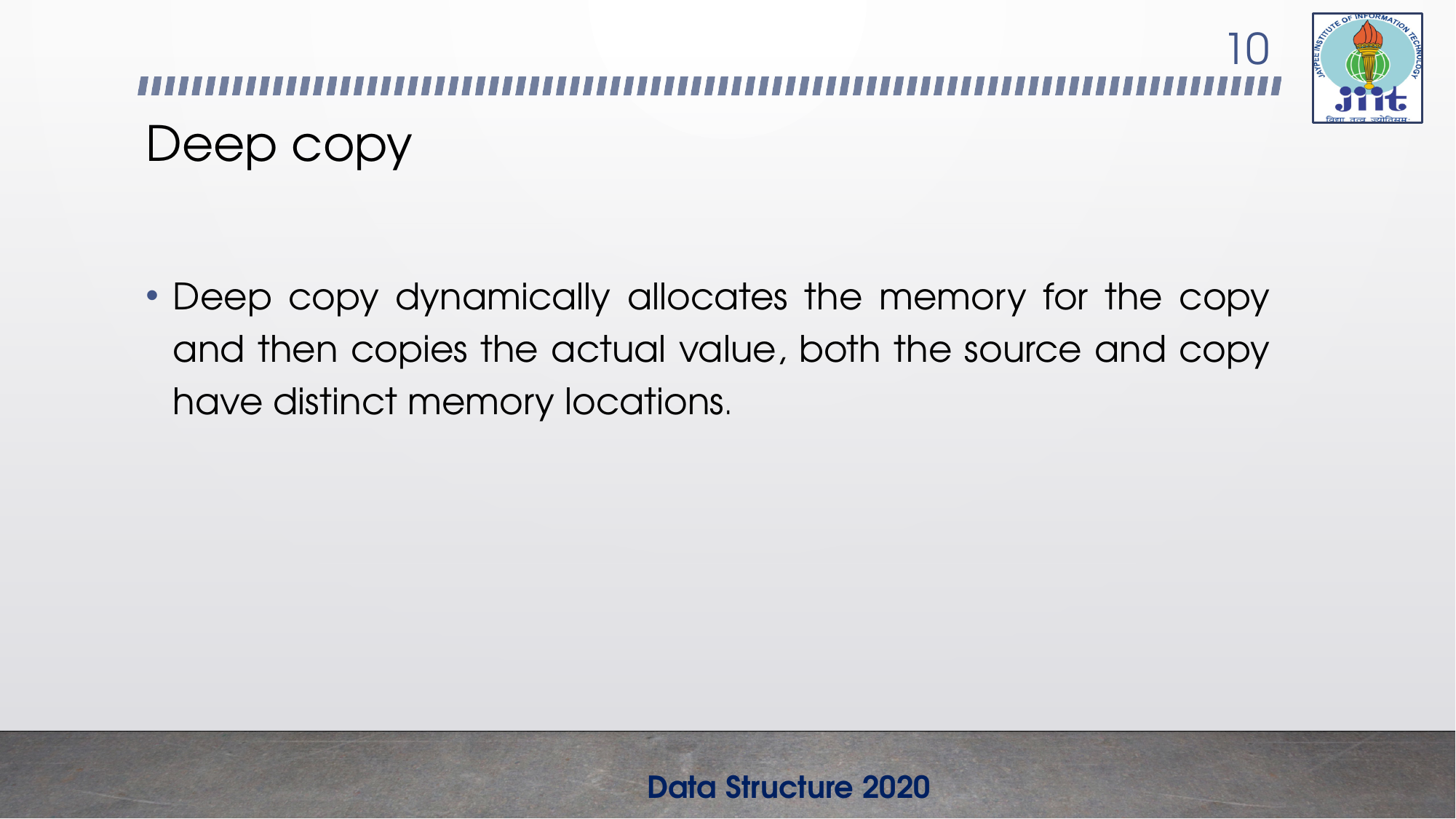

10
# Deep copy
Deep copy dynamically allocates the memory for the copy and then copies the actual value, both the source and copy have distinct memory locations.